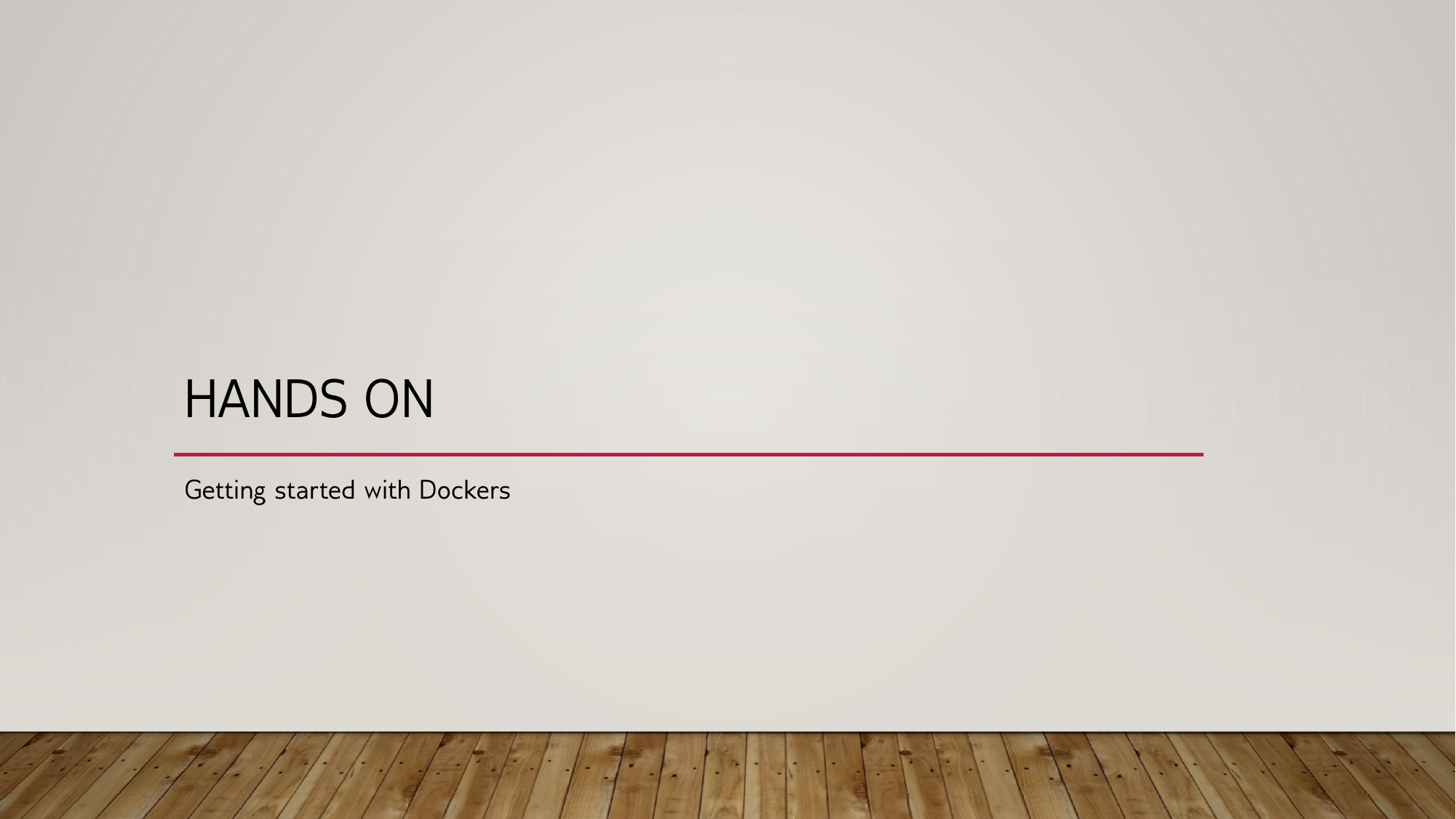

# Hands on
Getting started with Dockers